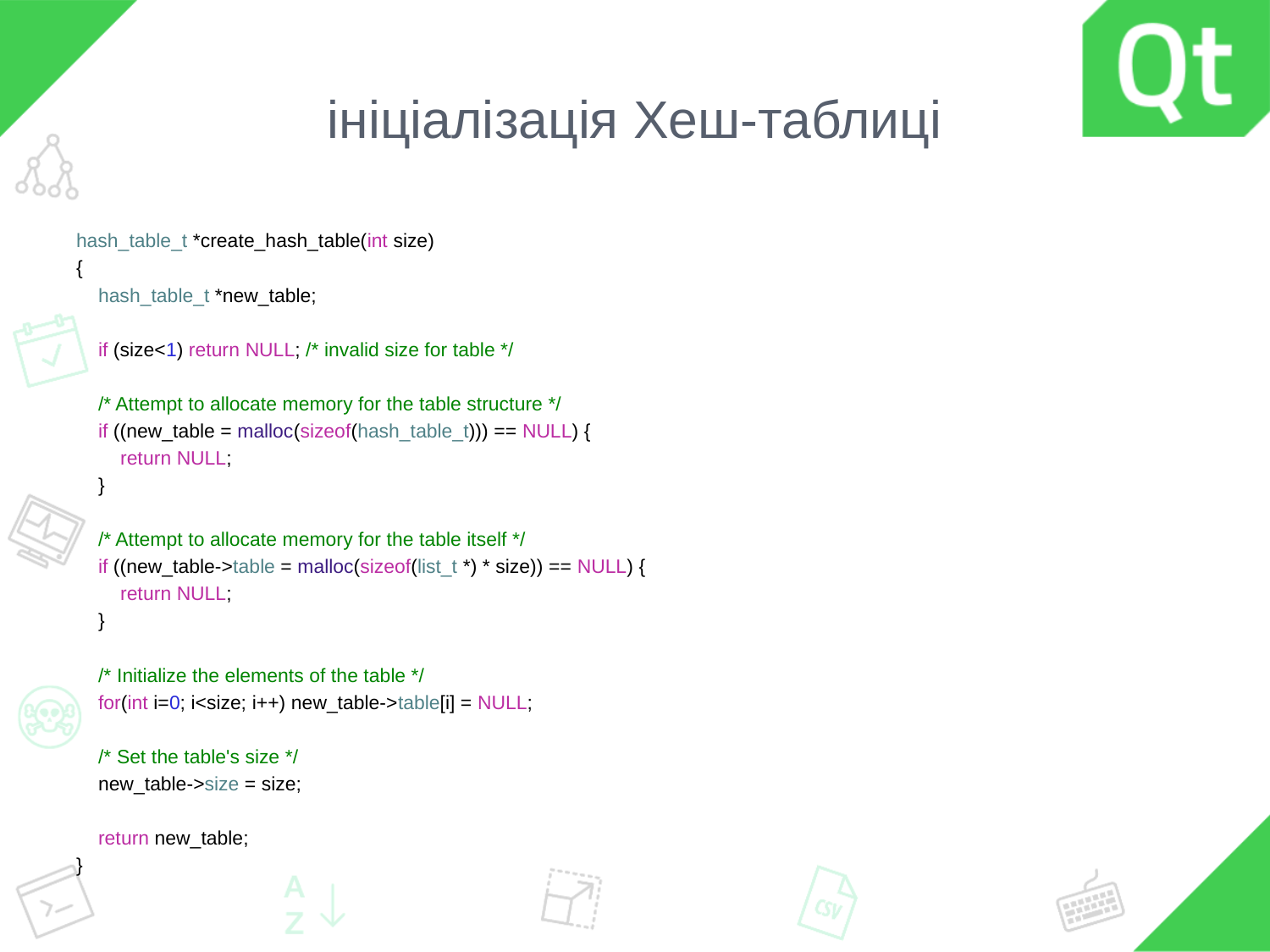

# ініціалізація Хеш-таблиці
hash_table_t *create_hash_table(int size)
{
    hash_table_t *new_table;

    if (size<1) return NULL; /* invalid size for table */

    /* Attempt to allocate memory for the table structure */
    if ((new_table = malloc(sizeof(hash_table_t))) == NULL) {
        return NULL;
    }

    /* Attempt to allocate memory for the table itself */
    if ((new_table->table = malloc(sizeof(list_t *) * size)) == NULL) {
        return NULL;
    }

    /* Initialize the elements of the table */
    for(int i=0; i<size; i++) new_table->table[i] = NULL;

    /* Set the table's size */
    new_table->size = size;

    return new_table;
}
24